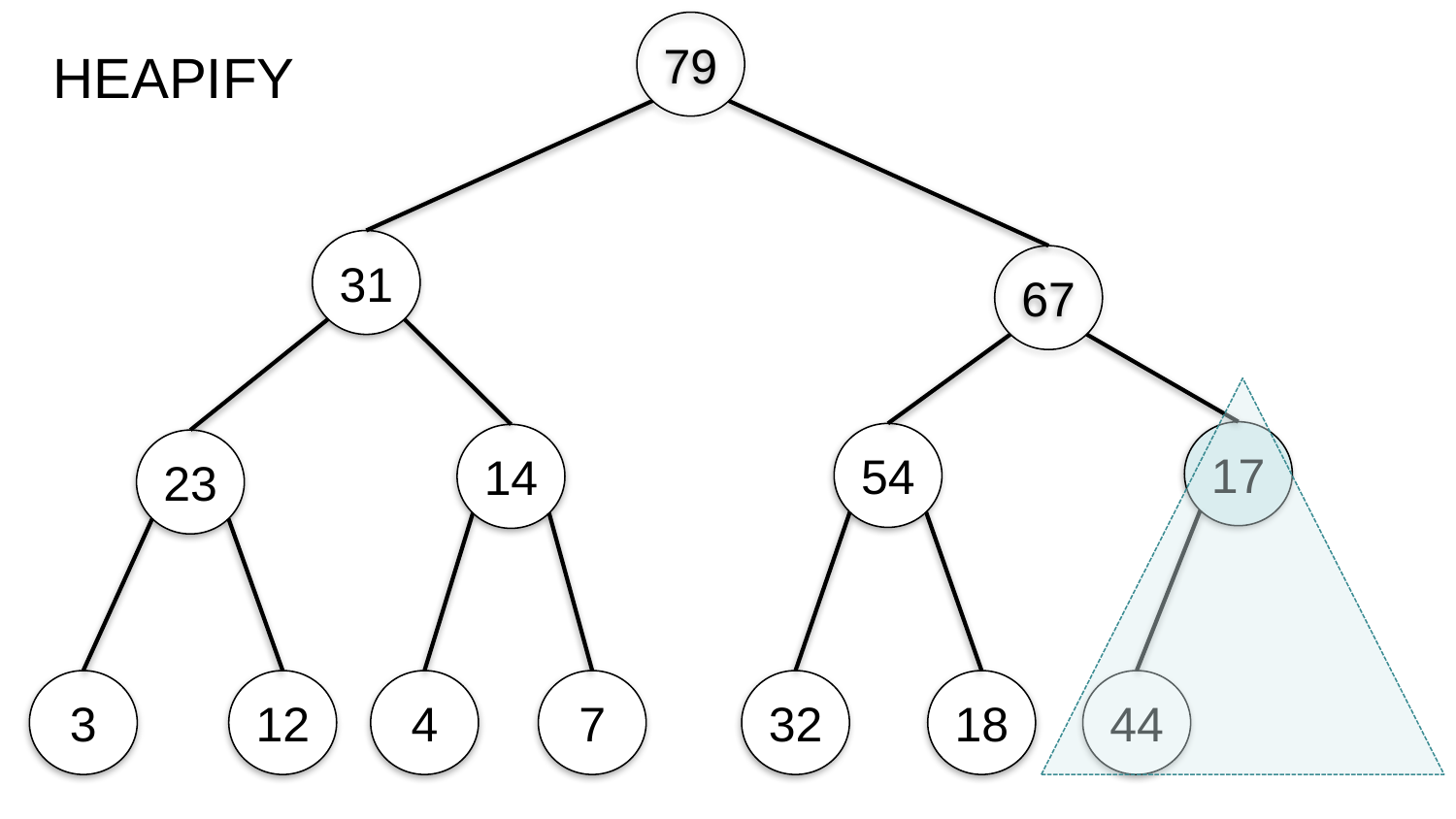

79
HEAPIFY
31
67

17
54
14
23
3
12
4
7
32
18
44